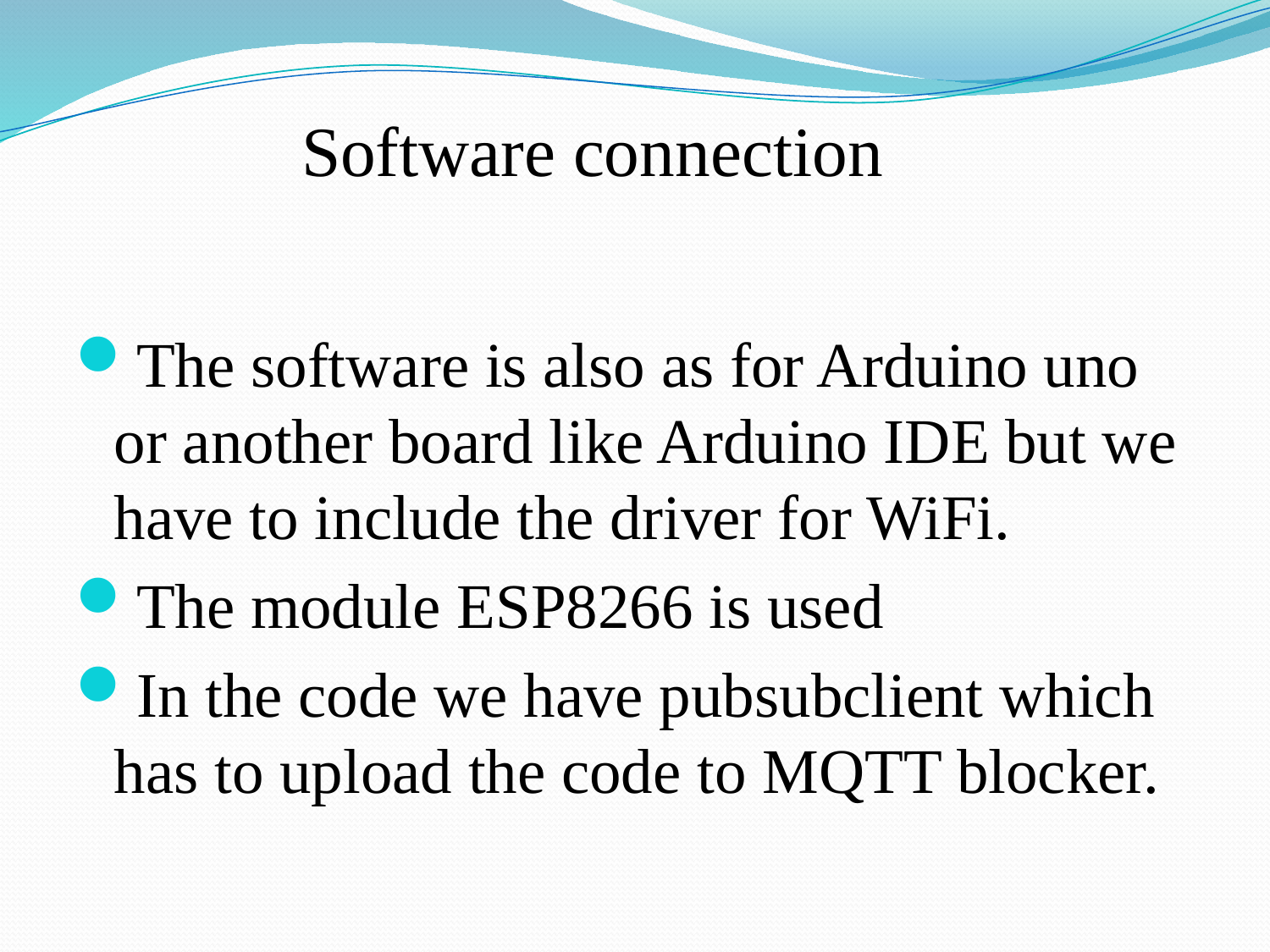

# Software connection
The software is also as for Arduino uno or another board like Arduino IDE but we have to include the driver for WiFi.
The module ESP8266 is used
In the code we have pubsubclient which has to upload the code to MQTT blocker.